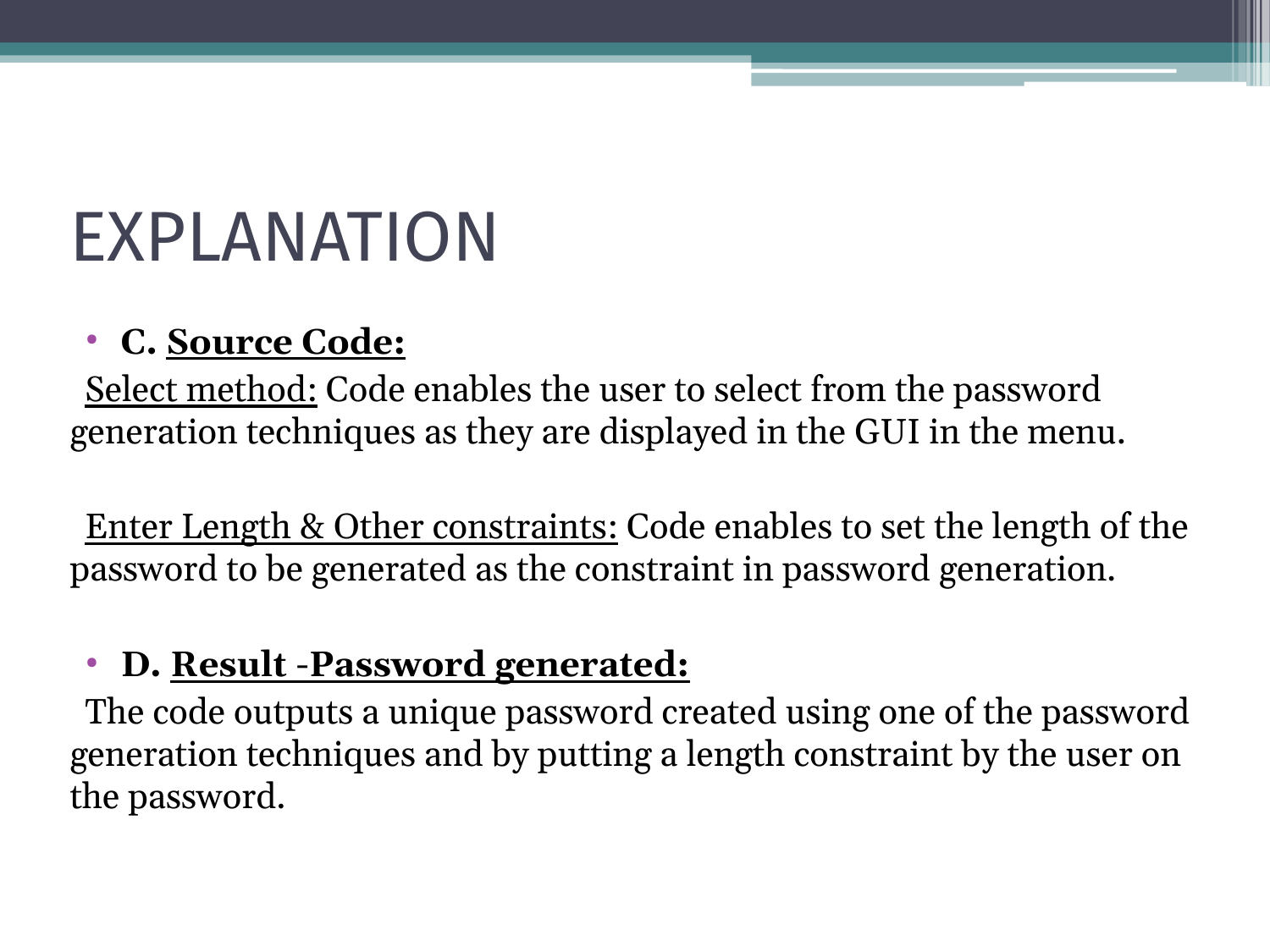

# EXPLANATION
C. Source Code:
Select method: Code enables the user to select from the password generation techniques as they are displayed in the GUI in the menu.

Enter Length & Other constraints: Code enables to set the length of the password to be generated as the constraint in password generation.

D. Result -Password generated:
The code outputs a unique password created using one of the password generation techniques and by putting a length constraint by the user on the password.